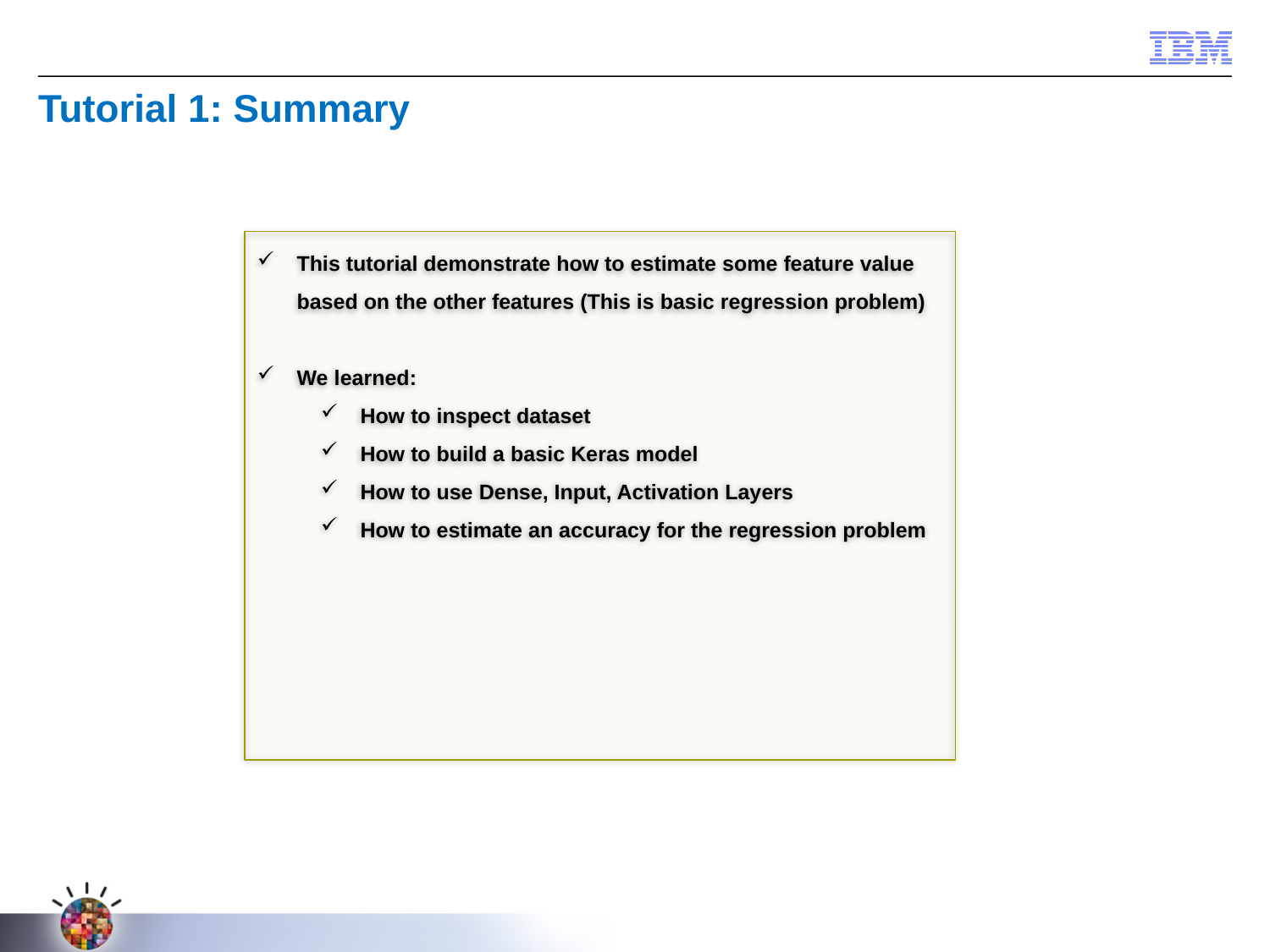

Tutorial 1: Summary
This tutorial demonstrate how to estimate some feature value based on the other features (This is basic regression problem)

We learned:
How to inspect dataset
How to build a basic Keras model
How to use Dense, Input, Activation Layers
How to estimate an accuracy for the regression problem